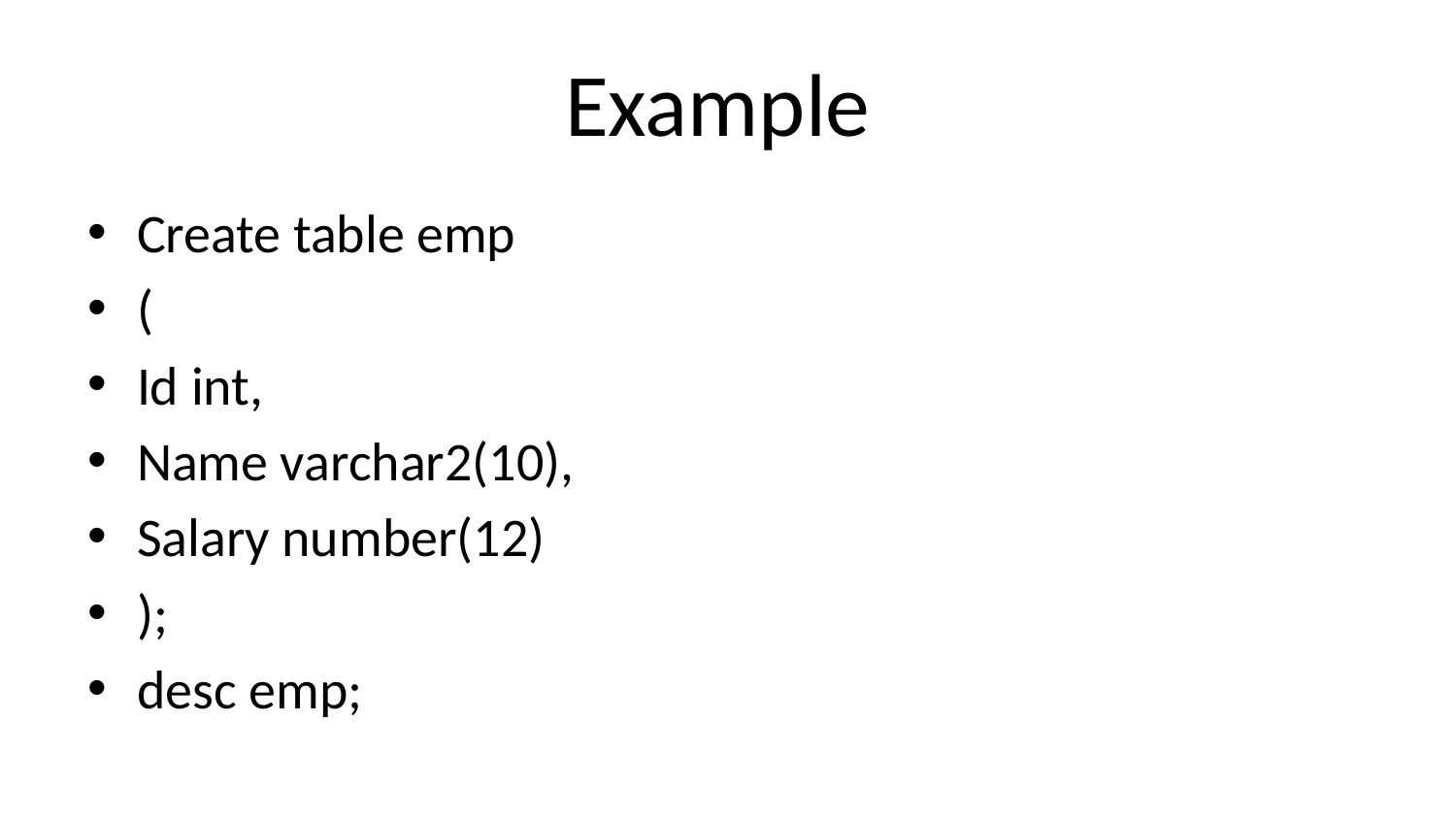

# Example
Create table emp
(
Id int,
Name varchar2(10),
Salary number(12)
);
desc emp;